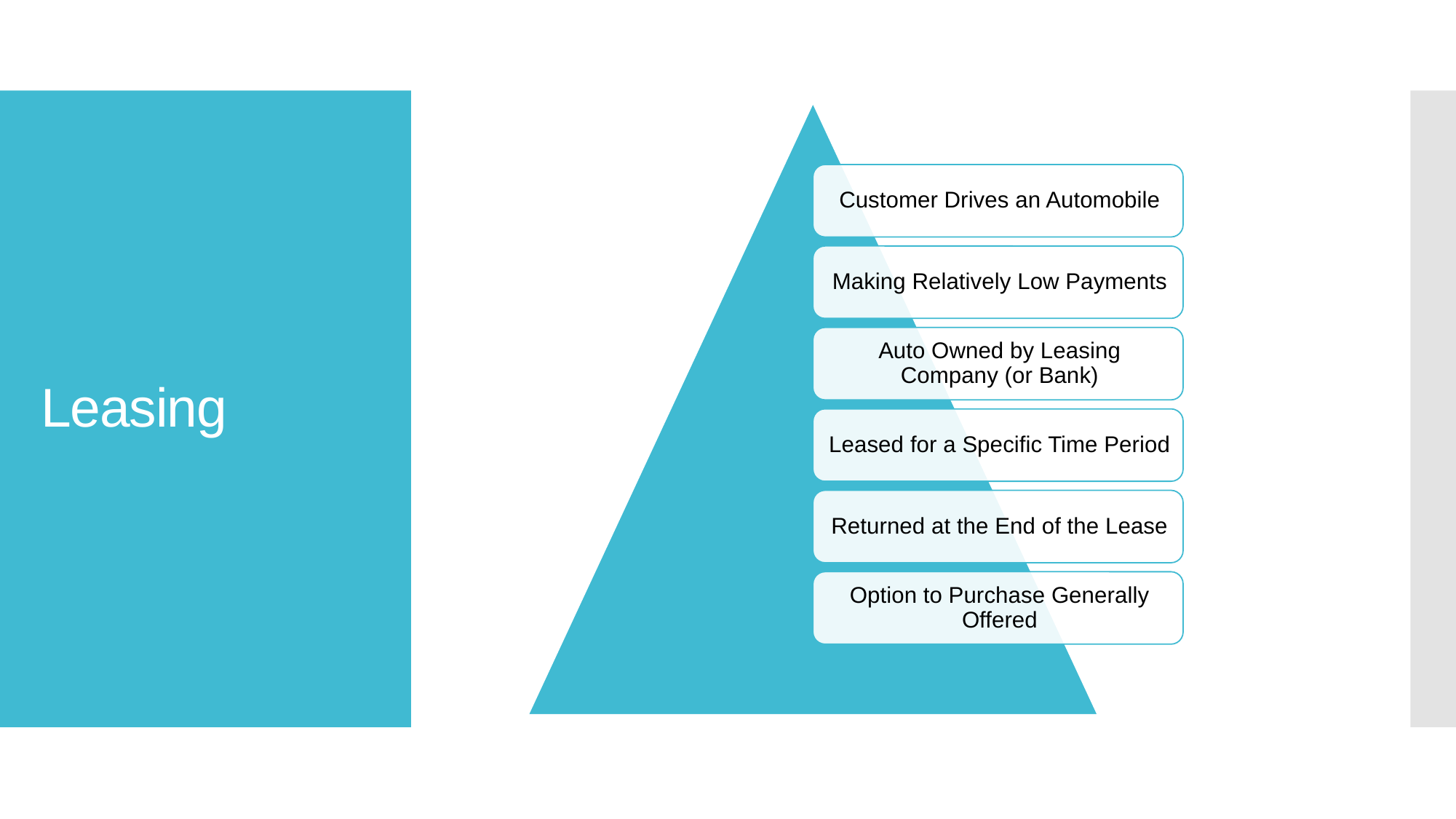

Customer Drives an Automobile
Making Relatively Low Payments
Auto Owned by Leasing Company (or Bank)
Leased for a Specific Time Period
Returned at the End of the Lease
Option to Purchase Generally Offered
# Leasing